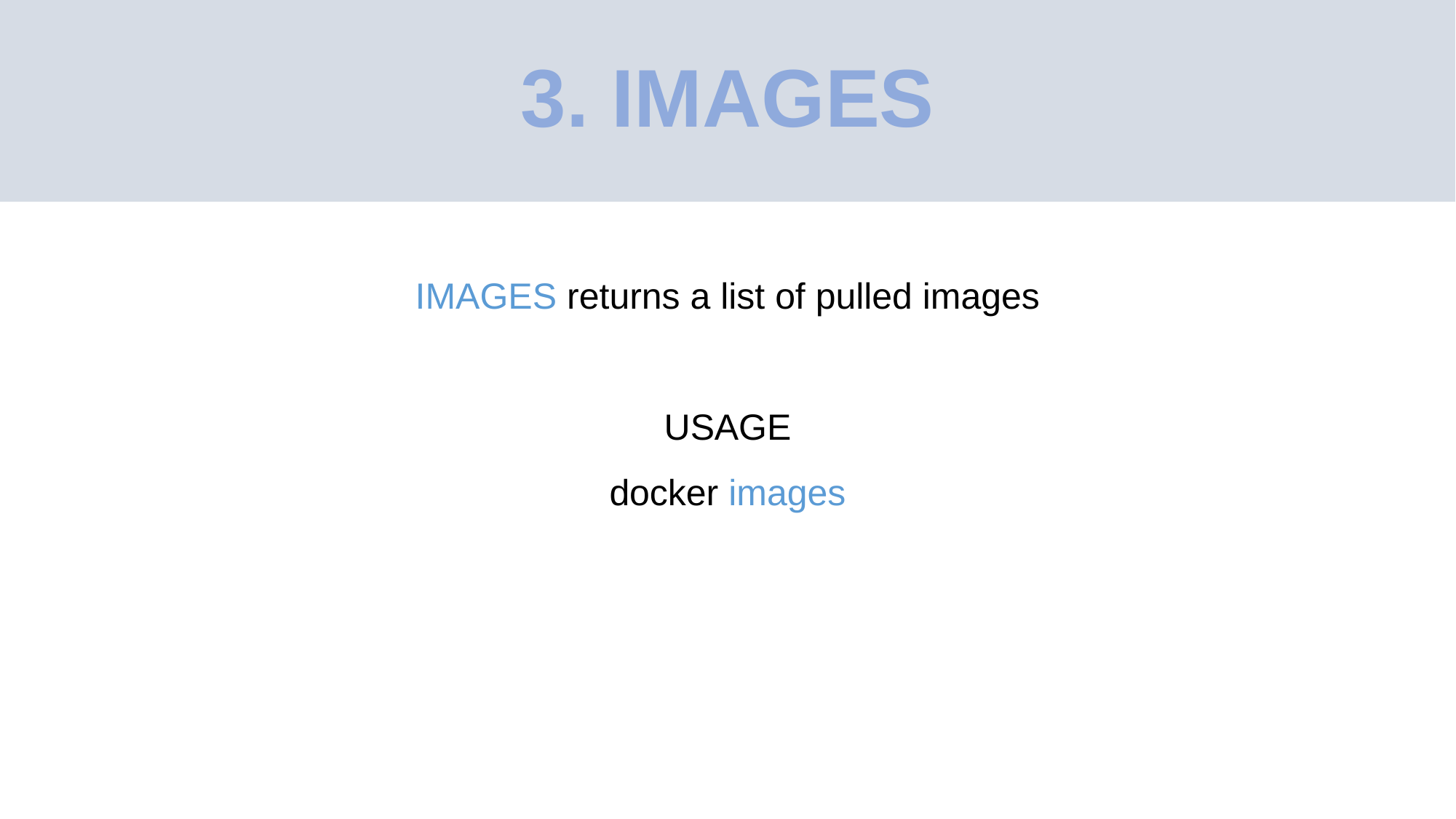

# 3. IMAGES

IMAGES returns a list of pulled images

USAGE
docker images